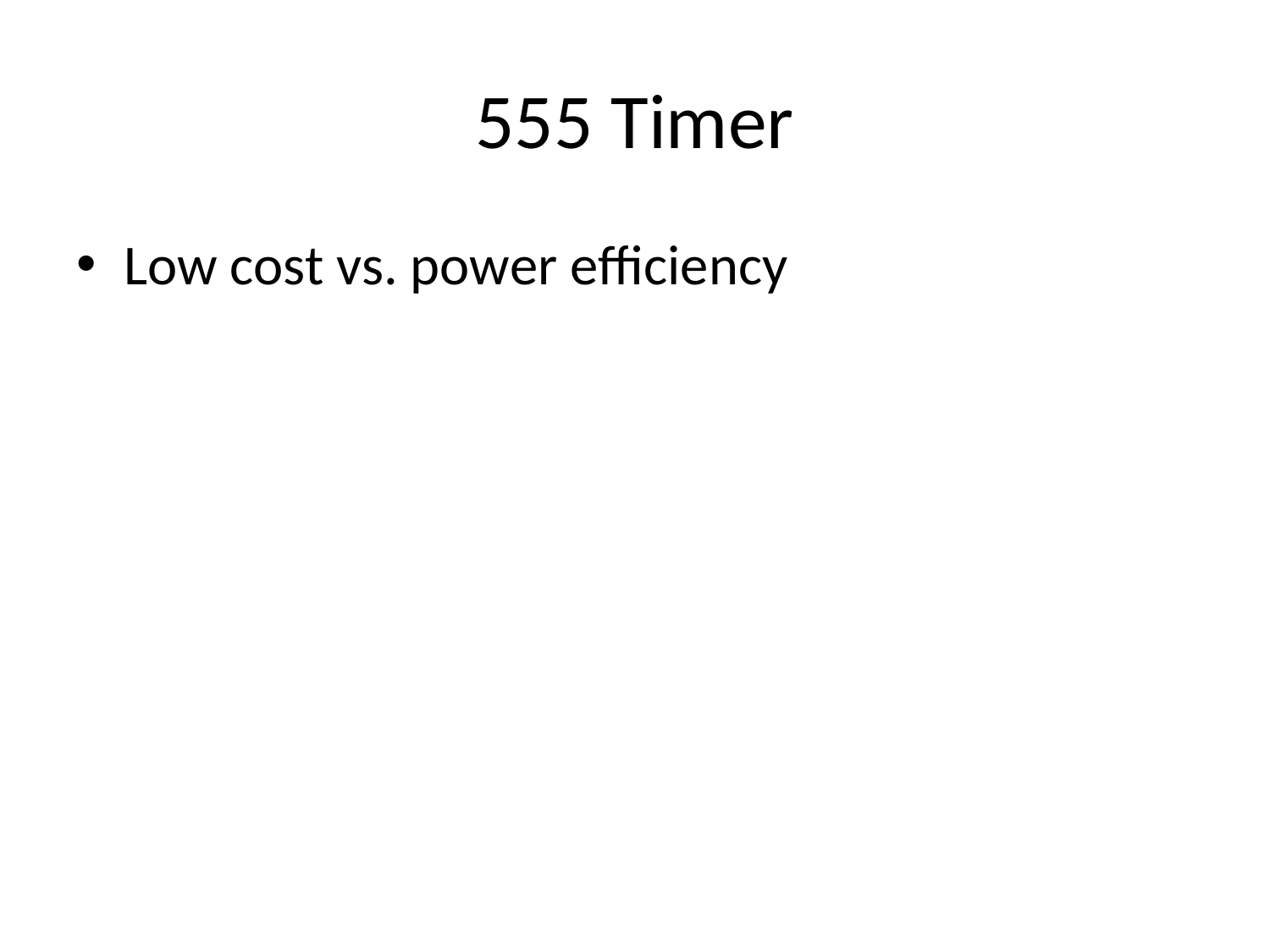

# 555 Timer
Low cost vs. power efficiency